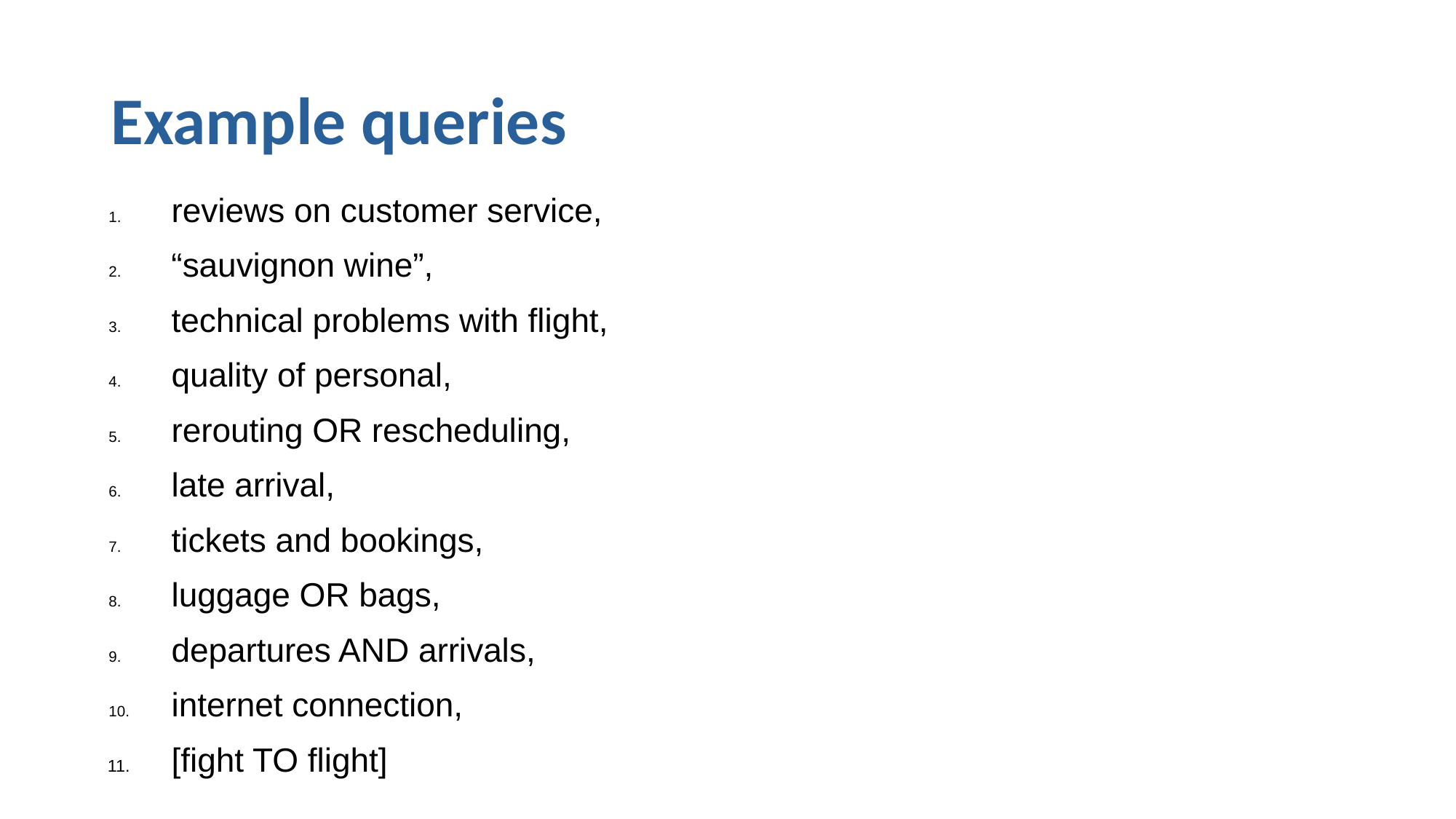

Example queries
   reviews on customer service,
   “sauvignon wine”,
   technical problems with flight,
   quality of personal,
   rerouting OR rescheduling,
   late arrival,
   tickets and bookings,
   luggage OR bags,
   departures AND arrivals,
   internet connection,
   [fight TO flight]